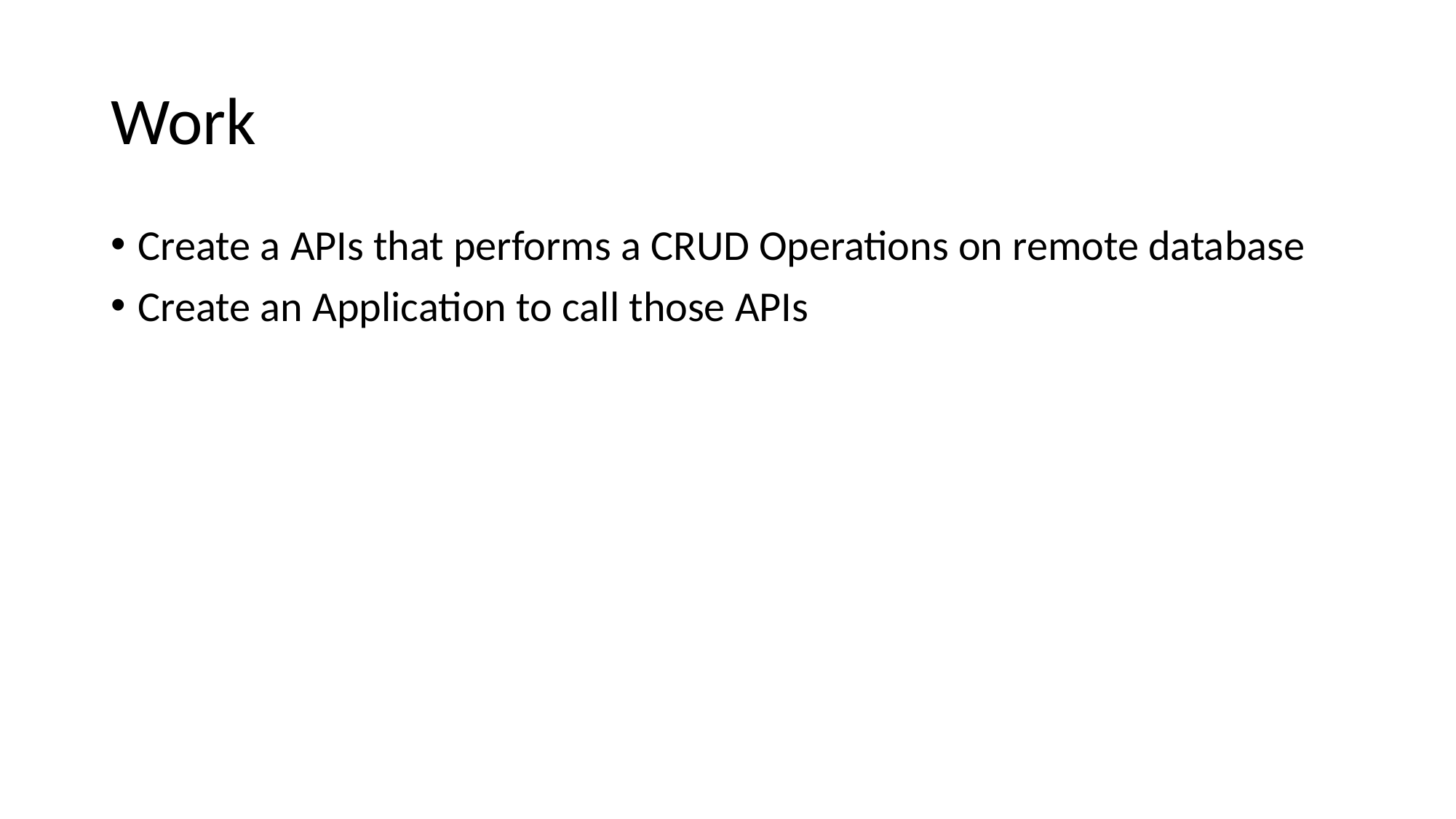

# Work
Create a APIs that performs a CRUD Operations on remote database
Create an Application to call those APIs